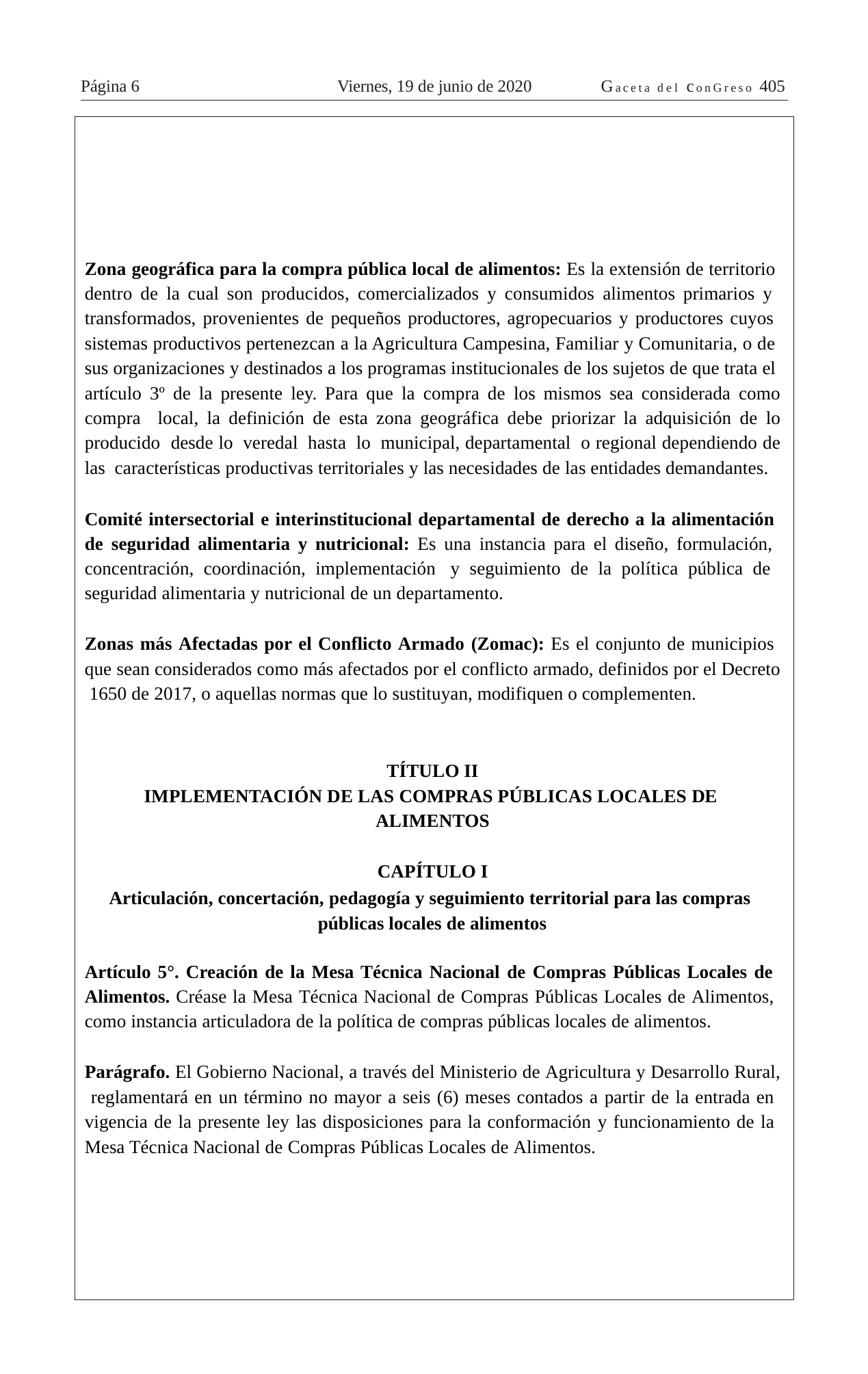

Página 6
Viernes, 19 de junio de 2020
Gaceta del conGreso 405

Zona geográfica para la compra pública local de alimentos: Es la extensión de territorio  dentro de la cual son producidos, comercializados y consumidos alimentos primarios y  transformados, provenientes de pequeños productores, agropecuarios y productores cuyos  sistemas productivos pertenezcan a la Agricultura Campesina, Familiar y Comunitaria, o de  sus organizaciones y destinados a los programas institucionales de los sujetos de que trata el  artículo 3º de la presente ley. Para que la compra de los mismos sea considerada como compra  local, la definición de esta zona geográfica debe priorizar la adquisición de lo producido  desde lo veredal hasta lo municipal, departamental o regional dependiendo de las  características productivas territoriales y las necesidades de las entidades demandantes.

Comité intersectorial e interinstitucional departamental de derecho a la alimentación  de seguridad alimentaria y nutricional: Es una instancia para el diseño, formulación,  concentración, coordinación, implementación y seguimiento de la política pública de  seguridad alimentaria y nutricional de un departamento.

Zonas más Afectadas por el Conflicto Armado (Zomac): Es el conjunto de municipios  que sean considerados como más afectados por el conflicto armado, definidos por el Decreto  1650 de 2017, o aquellas normas que lo sustituyan, modifiquen o complementen.

TÍTULO II
IMPLEMENTACIÓN DE LAS COMPRAS PÚBLICAS LOCALES DE  ALIMENTOS

CAPÍTULO I
Articulación, concertación, pedagogía y seguimiento territorial para las compras  públicas locales de alimentos

Artículo 5°. Creación de la Mesa Técnica Nacional de Compras Públicas Locales de  Alimentos. Créase la Mesa Técnica Nacional de Compras Públicas Locales de Alimentos,  como instancia articuladora de la política de compras públicas locales de alimentos.

Parágrafo. El Gobierno Nacional, a través del Ministerio de Agricultura y Desarrollo Rural,  reglamentará en un término no mayor a seis (6) meses contados a partir de la entrada en  vigencia de la presente ley las disposiciones para la conformación y funcionamiento de la  Mesa Técnica Nacional de Compras Públicas Locales de Alimentos.